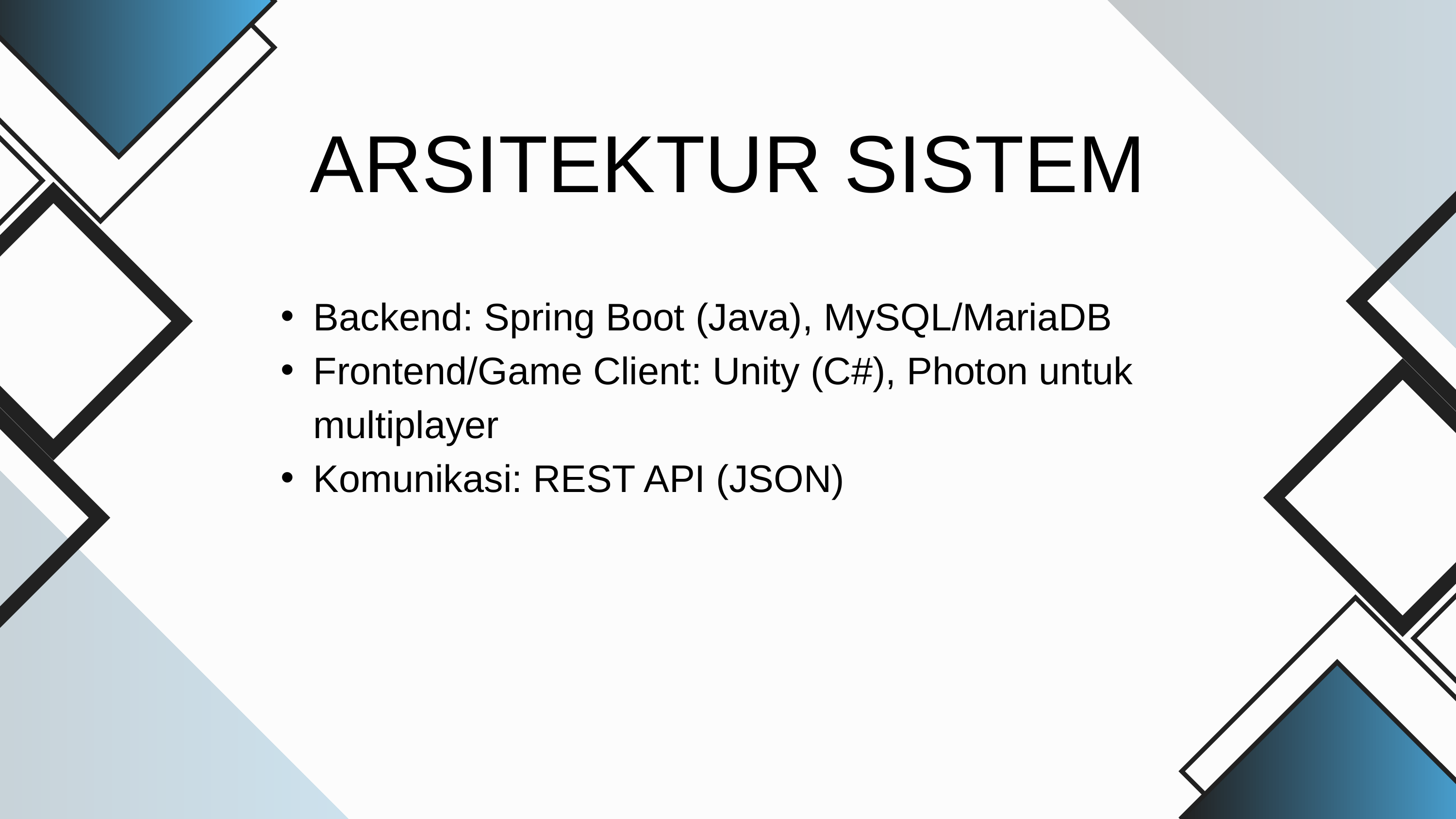

ARSITEKTUR SISTEM

Backend: Spring Boot (Java), MySQL/MariaDB
Frontend/Game Client: Unity (C#), Photon untuk multiplayer
Komunikasi: REST API (JSON)